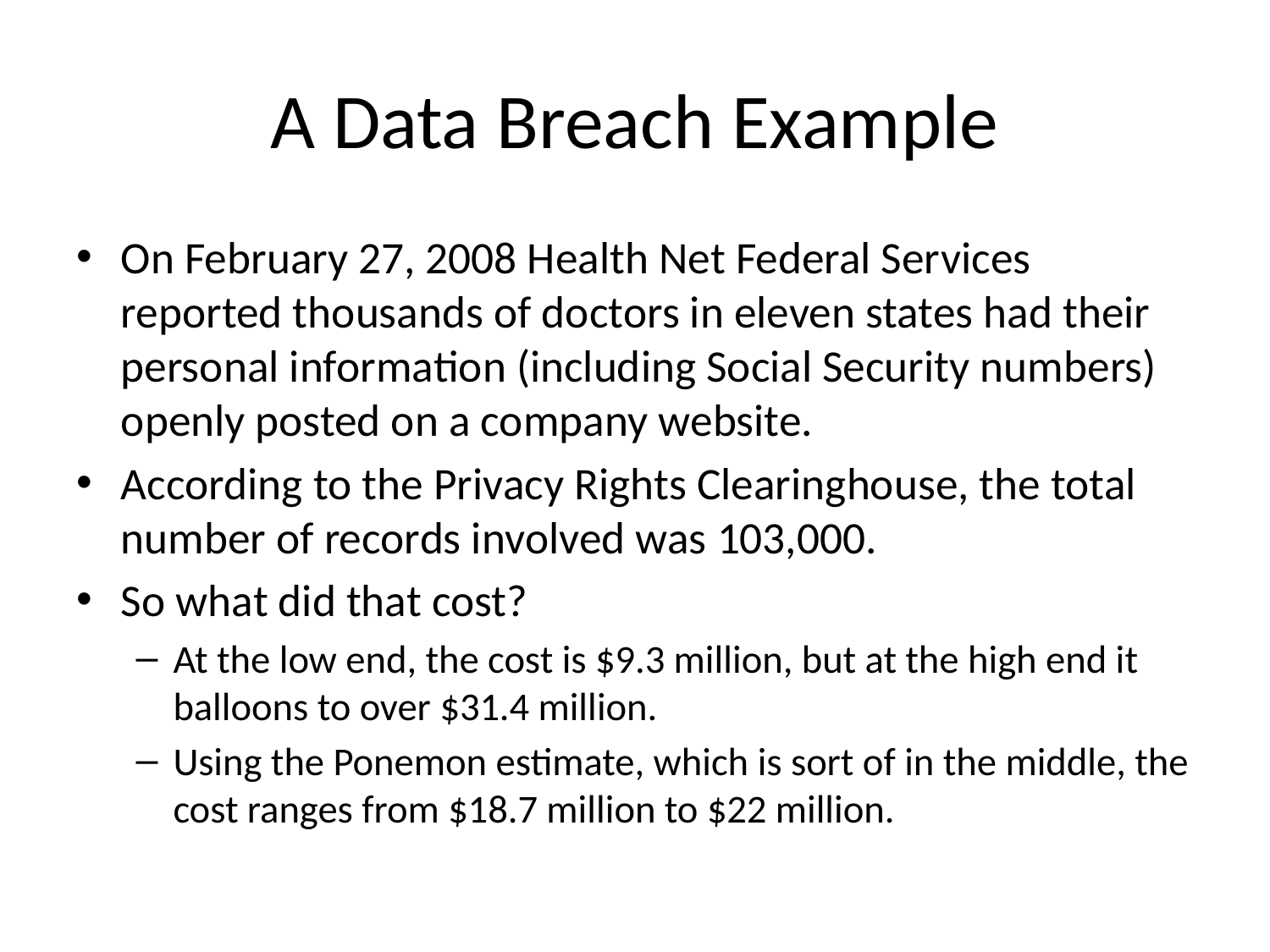

# A Data Breach Example
On February 27, 2008 Health Net Federal Services reported thousands of doctors in eleven states had their personal information (including Social Security numbers) openly posted on a company website.
According to the Privacy Rights Clearinghouse, the total number of records involved was 103,000.
So what did that cost?
At the low end, the cost is $9.3 million, but at the high end it balloons to over $31.4 million.
Using the Ponemon estimate, which is sort of in the middle, the cost ranges from $18.7 million to $22 million.